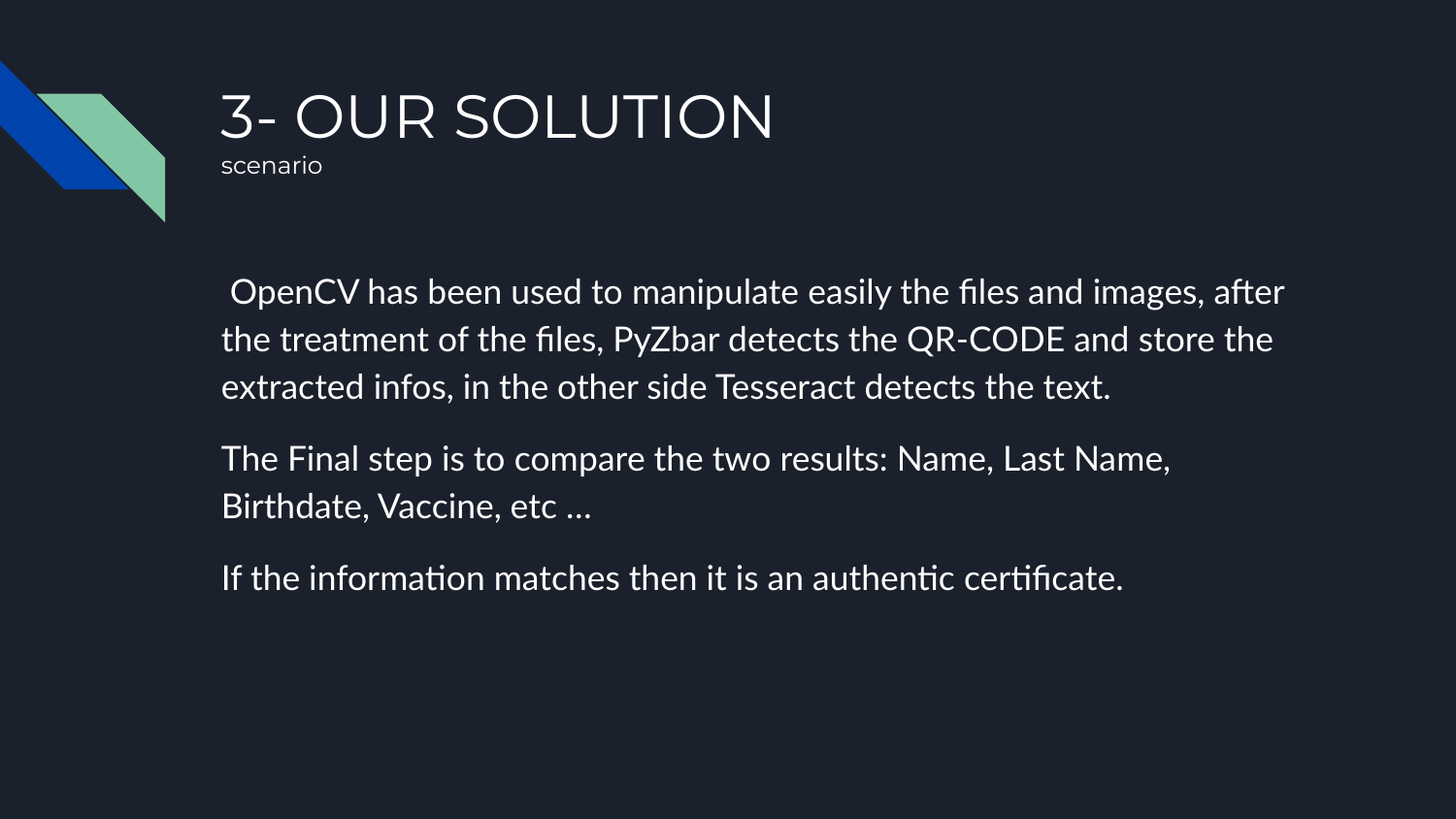

# 3- OUR SOLUTION
scenario
 OpenCV has been used to manipulate easily the files and images, after the treatment of the files, PyZbar detects the QR-CODE and store the extracted infos, in the other side Tesseract detects the text.
The Final step is to compare the two results: Name, Last Name, Birthdate, Vaccine, etc …
If the information matches then it is an authentic certificate.